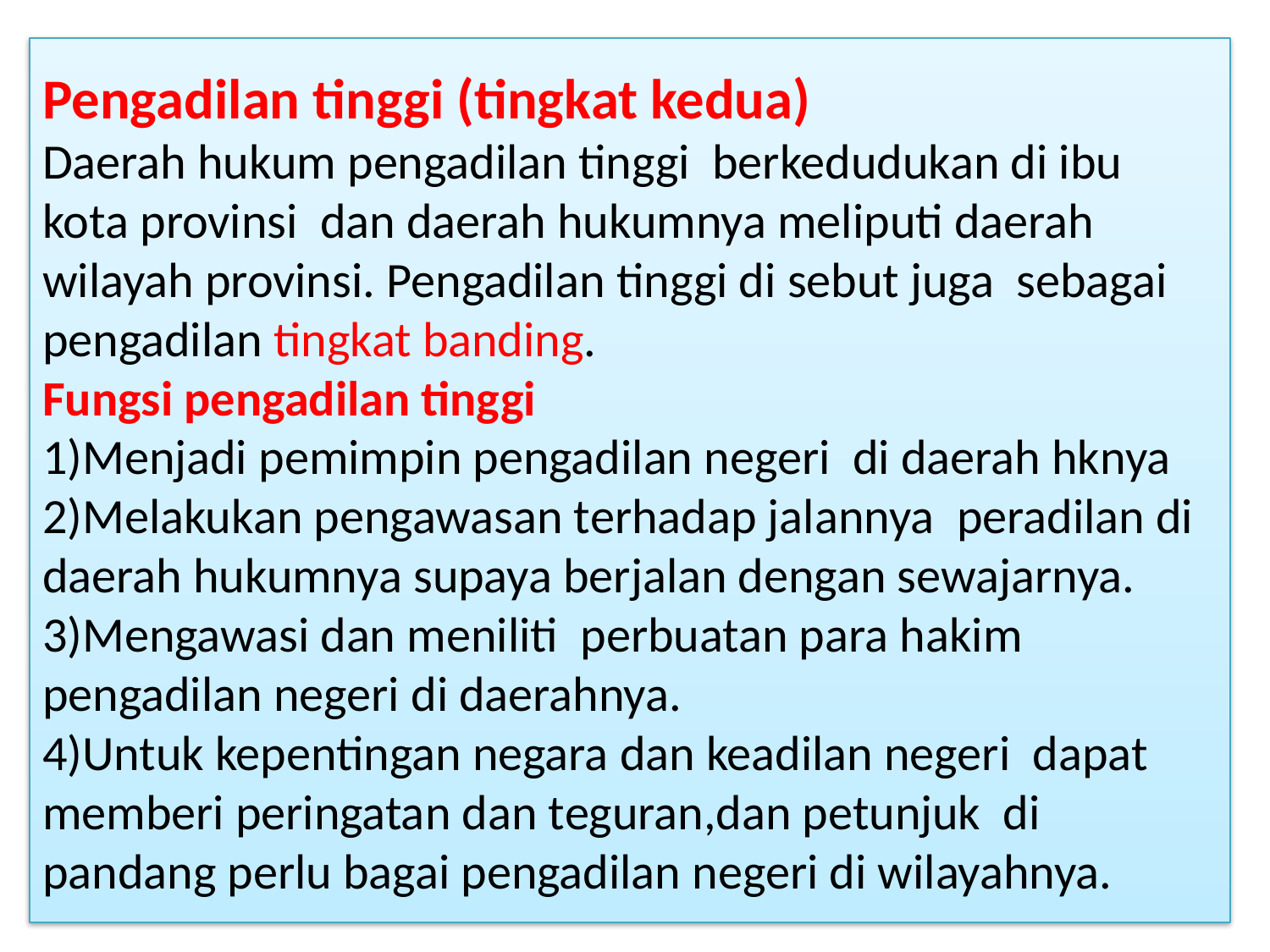

# Pengadilan tinggi (tingkat kedua) Daerah hukum pengadilan tinggi  berkedudukan di ibu kota provinsi  dan daerah hukumnya meliputi daerah wilayah provinsi. Pengadilan tinggi di sebut juga  sebagai pengadilan tingkat banding. Fungsi pengadilan tinggi 1)Menjadi pemimpin pengadilan negeri  di daerah hknya 2)Melakukan pengawasan terhadap jalannya  peradilan di daerah hukumnya supaya berjalan dengan sewajarnya. 3)Mengawasi dan meniliti  perbuatan para hakim  pengadilan negeri di daerahnya. 4)Untuk kepentingan negara dan keadilan negeri  dapat memberi peringatan dan teguran,dan petunjuk  di pandang perlu bagai pengadilan negeri di wilayahnya.